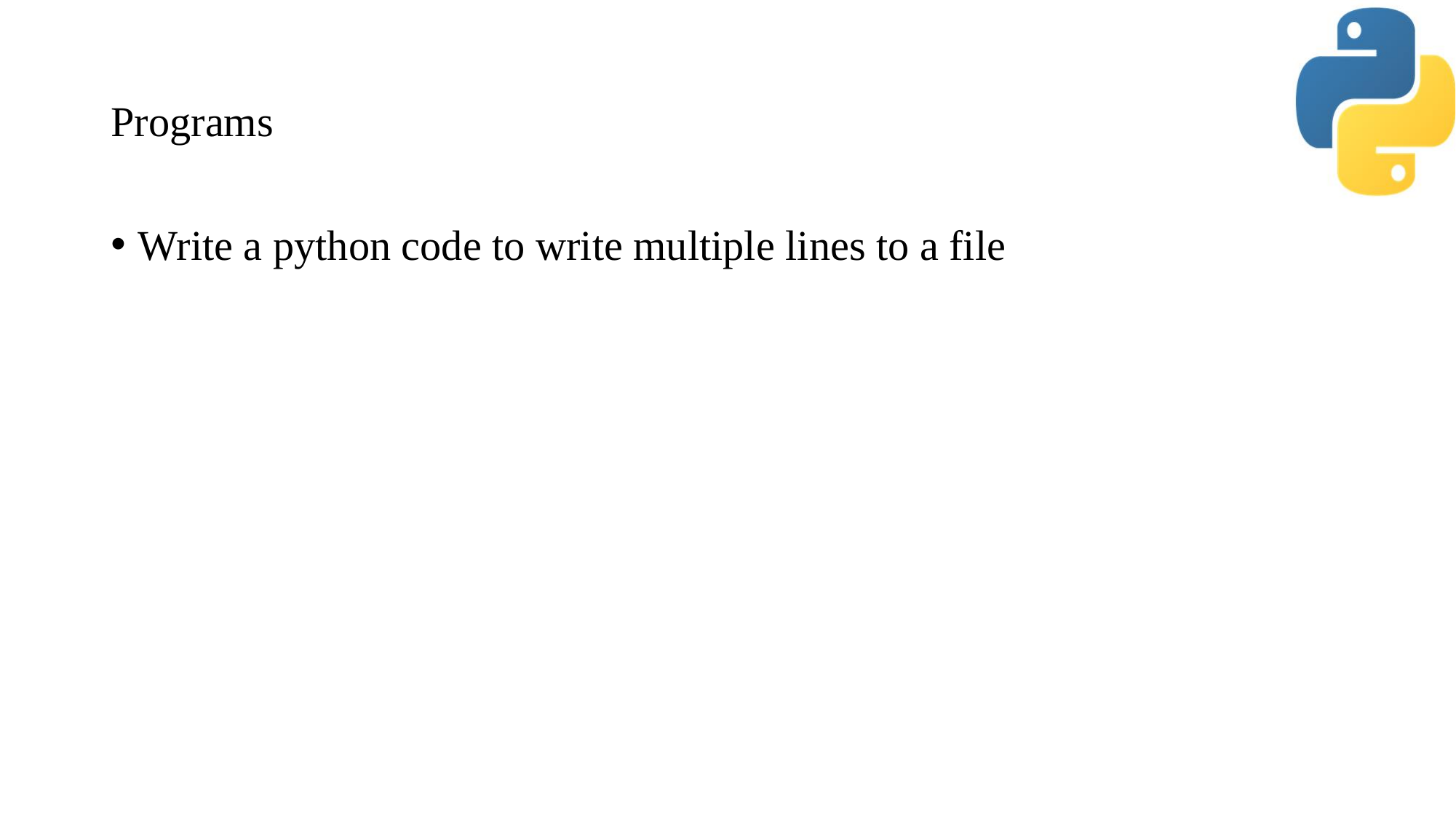

# Programs
Write a python code to write multiple lines to a file